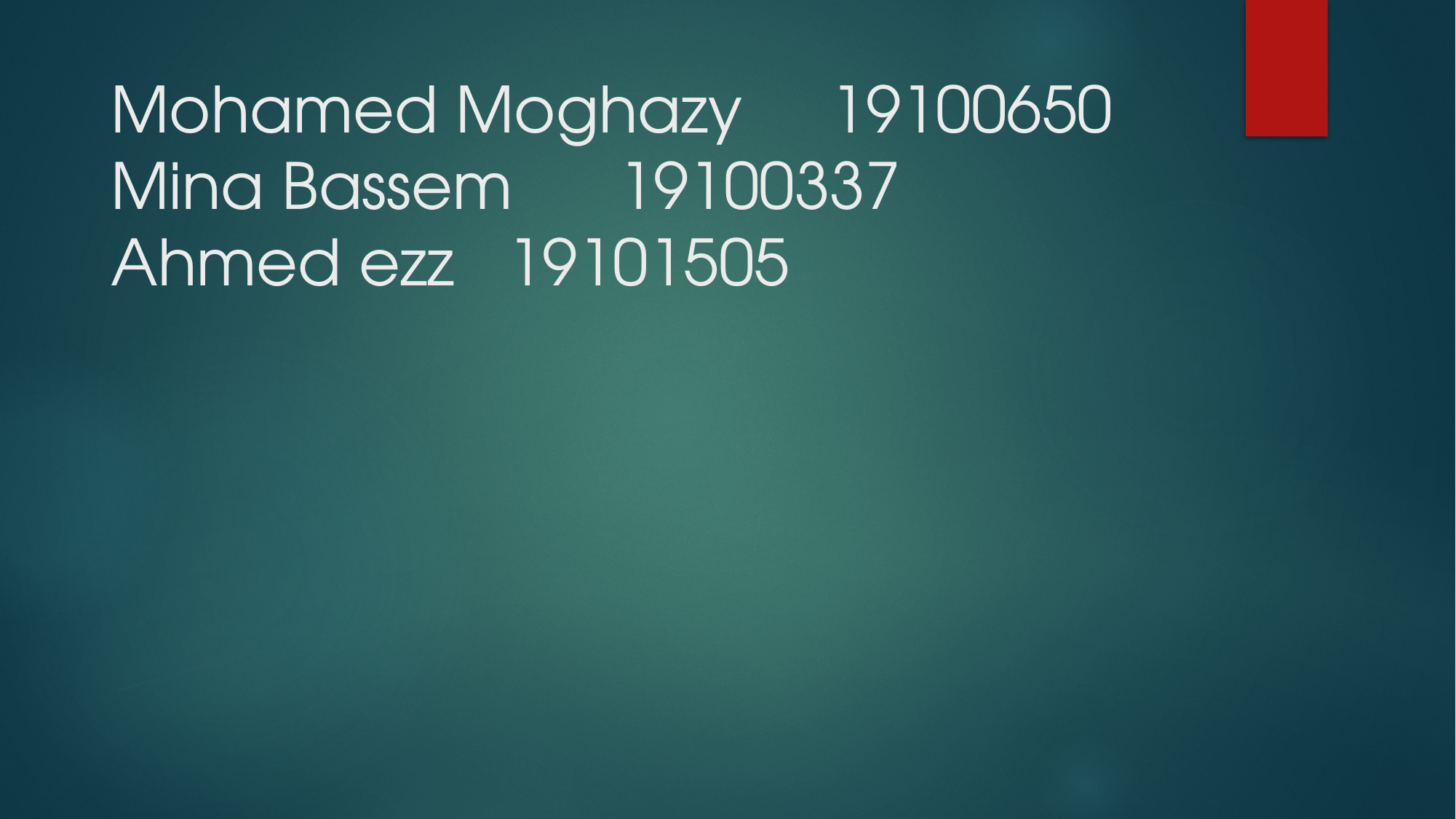

# Mohamed Moghazy     19100650 Mina Bassem      19100337 Ahmed ezz   19101505